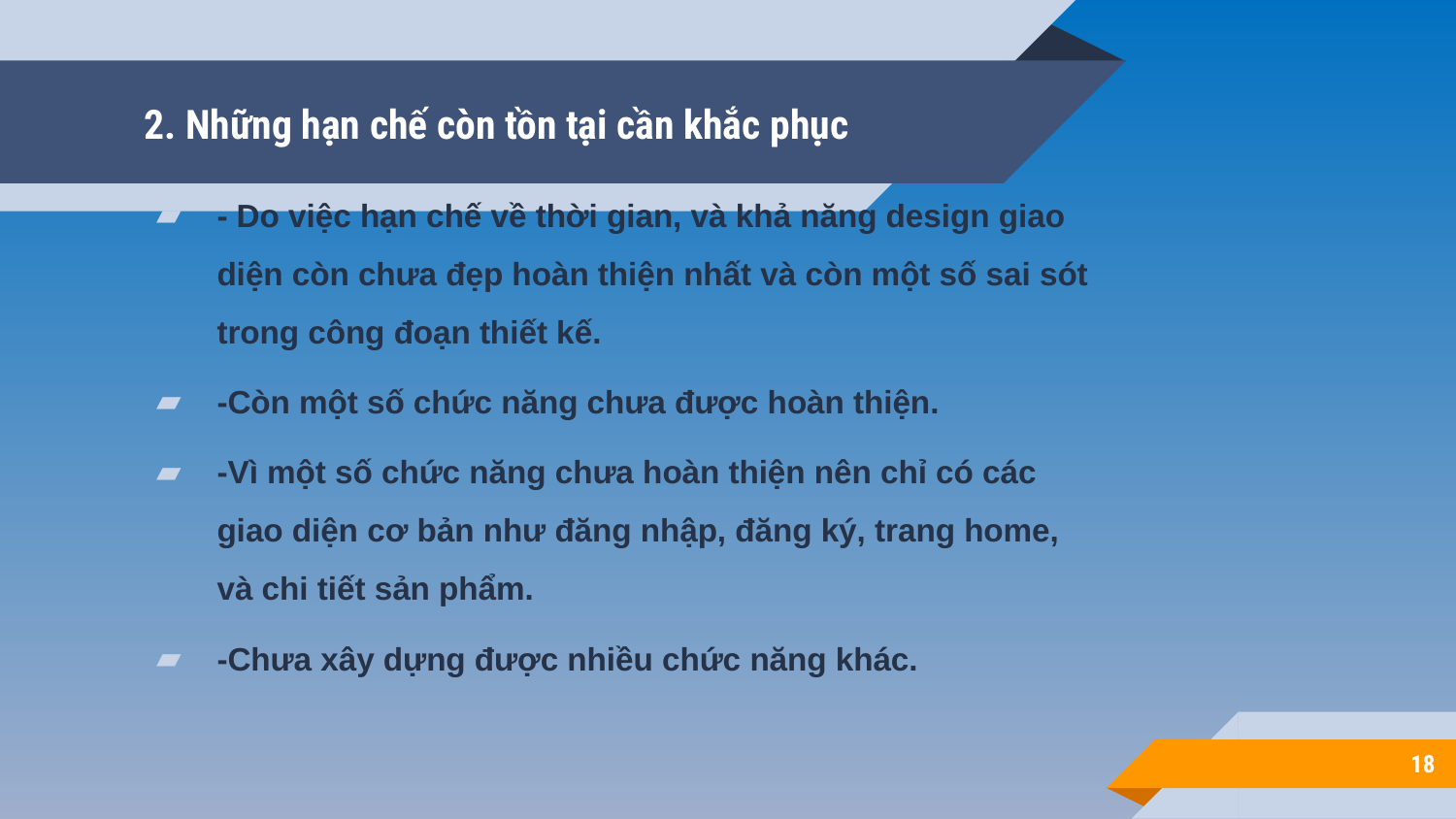

# 2. Những hạn chế còn tồn tại cần khắc phục
- Do việc hạn chế về thời gian, và khả năng design giao diện còn chưa đẹp hoàn thiện nhất và còn một số sai sót trong công đoạn thiết kế.
-Còn một số chức năng chưa được hoàn thiện.
-Vì một số chức năng chưa hoàn thiện nên chỉ có các giao diện cơ bản như đăng nhập, đăng ký, trang home, và chi tiết sản phẩm.
-Chưa xây dựng được nhiều chức năng khác.

18